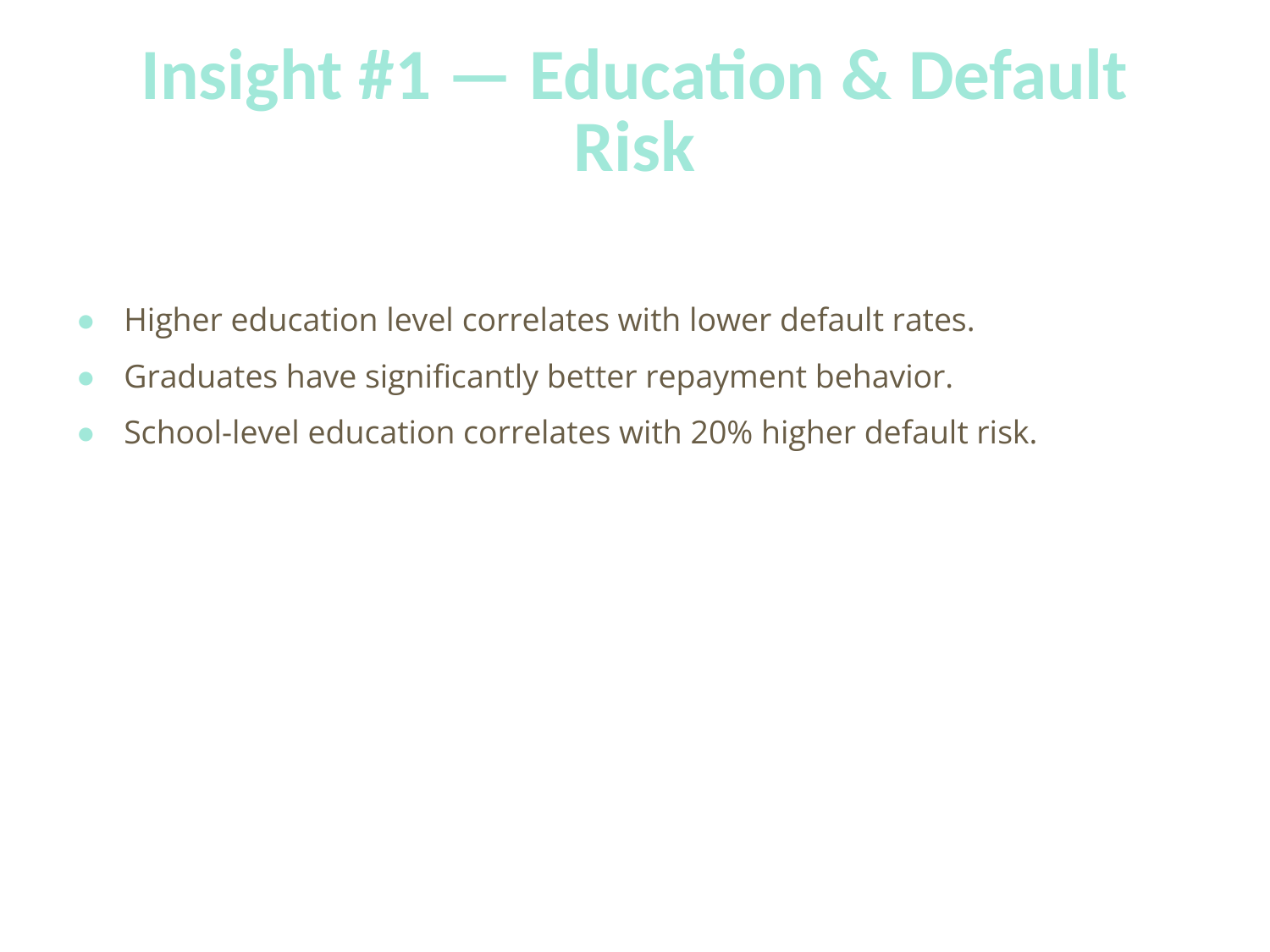

# Insight #1 — Education & Default Risk

Higher education level correlates with lower default rates.
Graduates have significantly better repayment behavior.
School-level education correlates with 20% higher default risk.